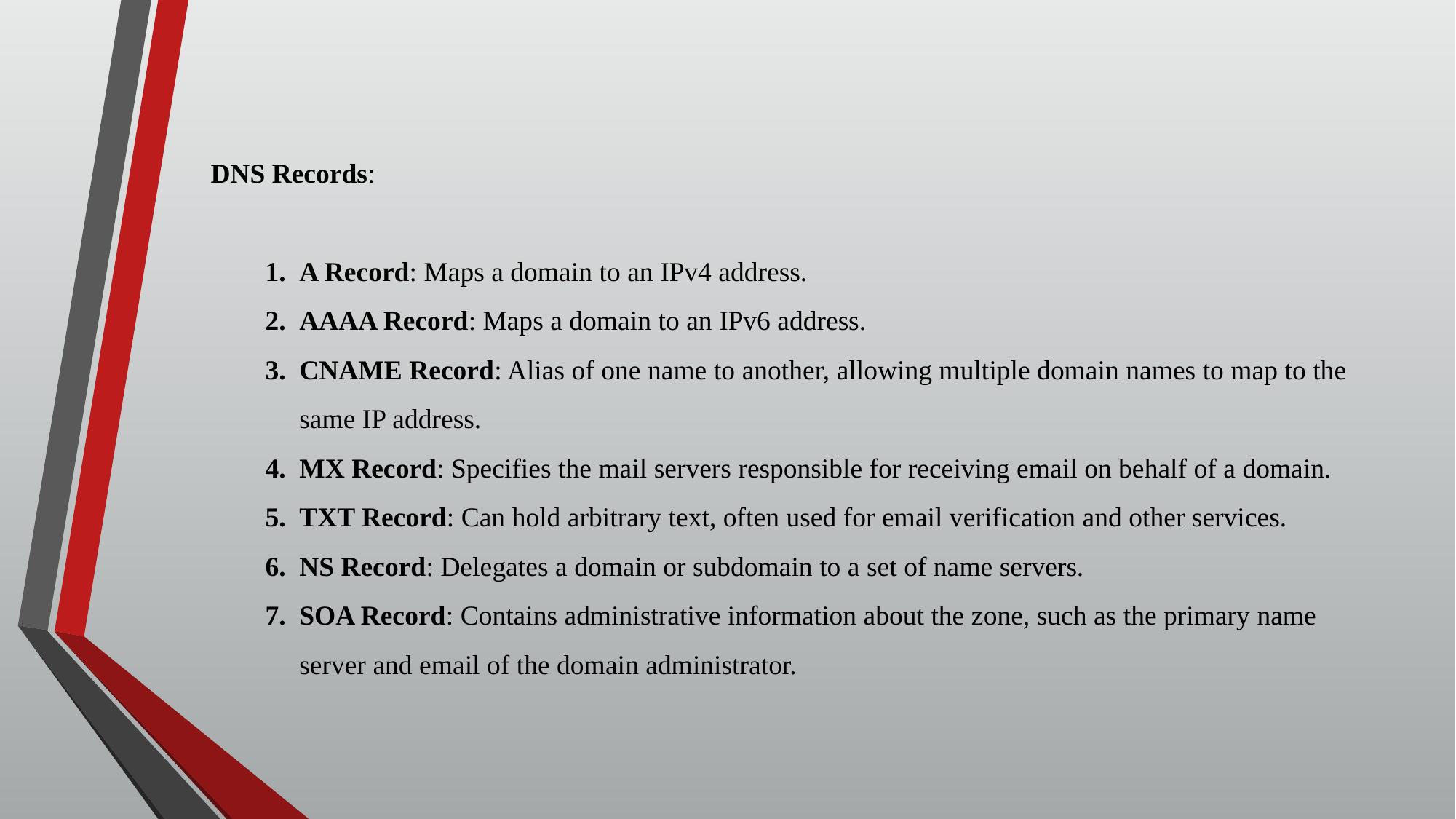

DNS Records:

A Record: Maps a domain to an IPv4 address.
AAAA Record: Maps a domain to an IPv6 address.
CNAME Record: Alias of one name to another, allowing multiple domain names to map to the same IP address.
MX Record: Specifies the mail servers responsible for receiving email on behalf of a domain.
TXT Record: Can hold arbitrary text, often used for email verification and other services.
NS Record: Delegates a domain or subdomain to a set of name servers.
SOA Record: Contains administrative information about the zone, such as the primary name server and email of the domain administrator.